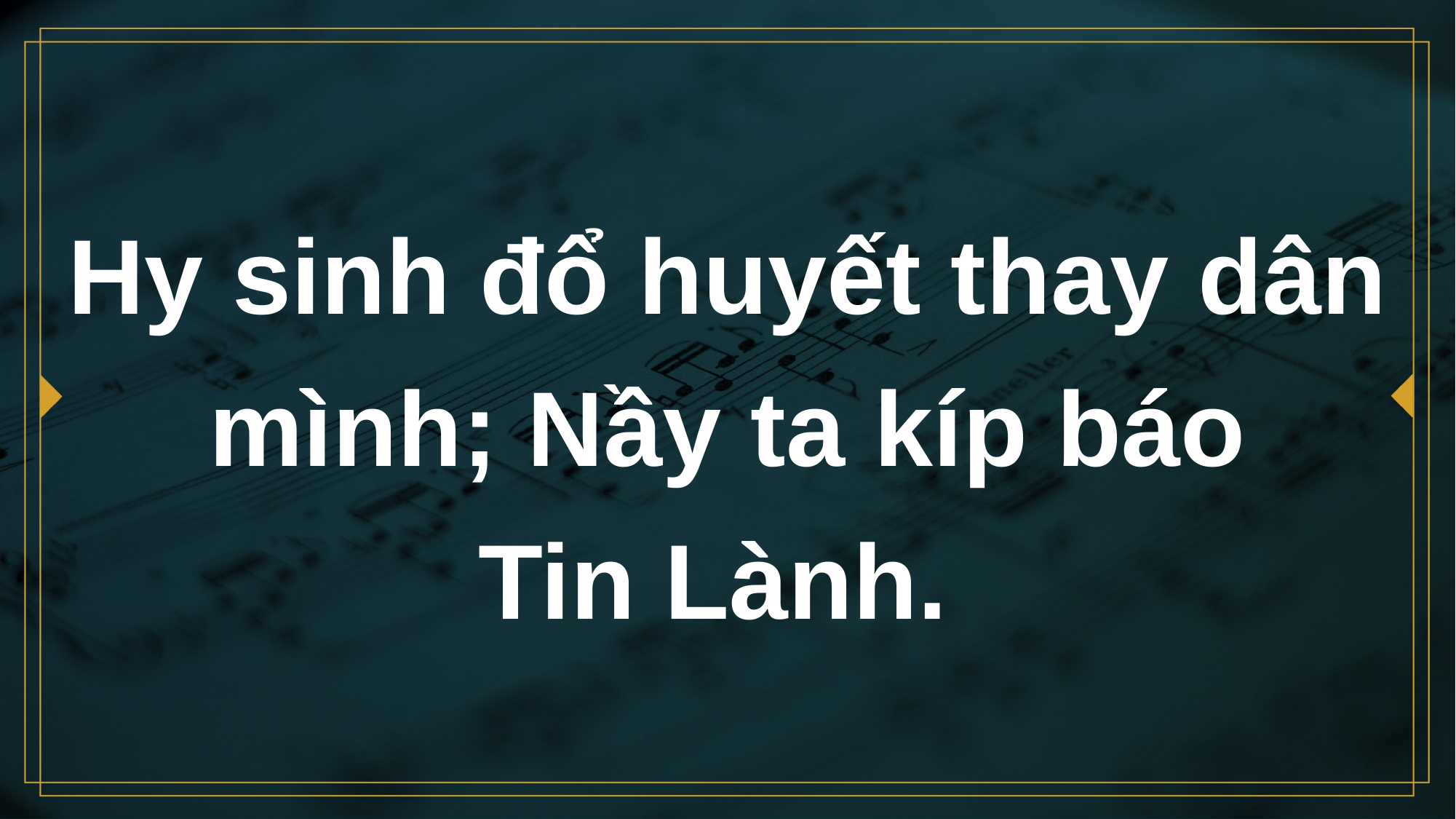

# Hy sinh đổ huyết thay dân mình; Nầy ta kíp báo Tin Lành.